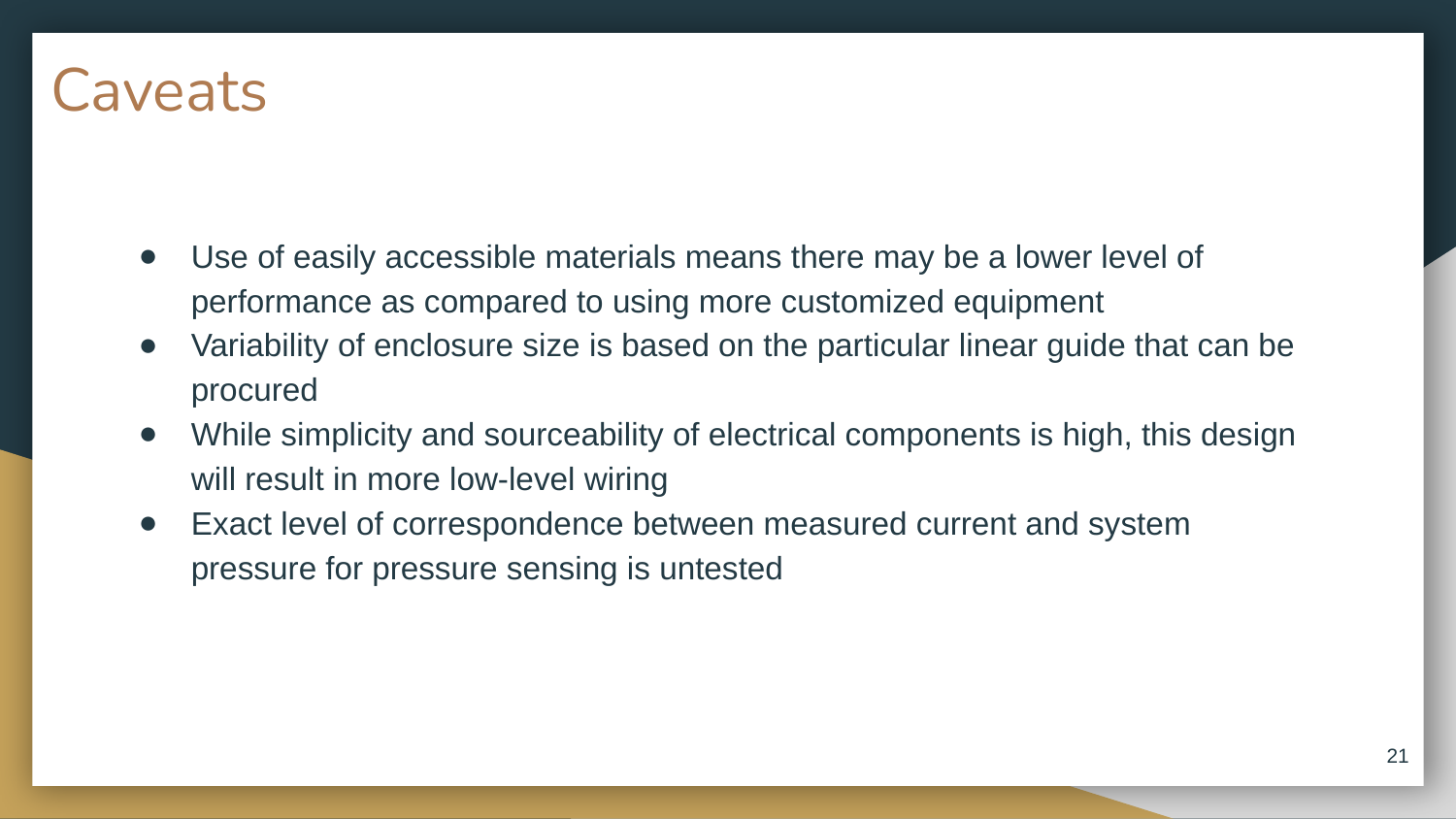

# Caveats
Use of easily accessible materials means there may be a lower level of performance as compared to using more customized equipment
Variability of enclosure size is based on the particular linear guide that can be procured
While simplicity and sourceability of electrical components is high, this design will result in more low-level wiring
Exact level of correspondence between measured current and system pressure for pressure sensing is untested
21